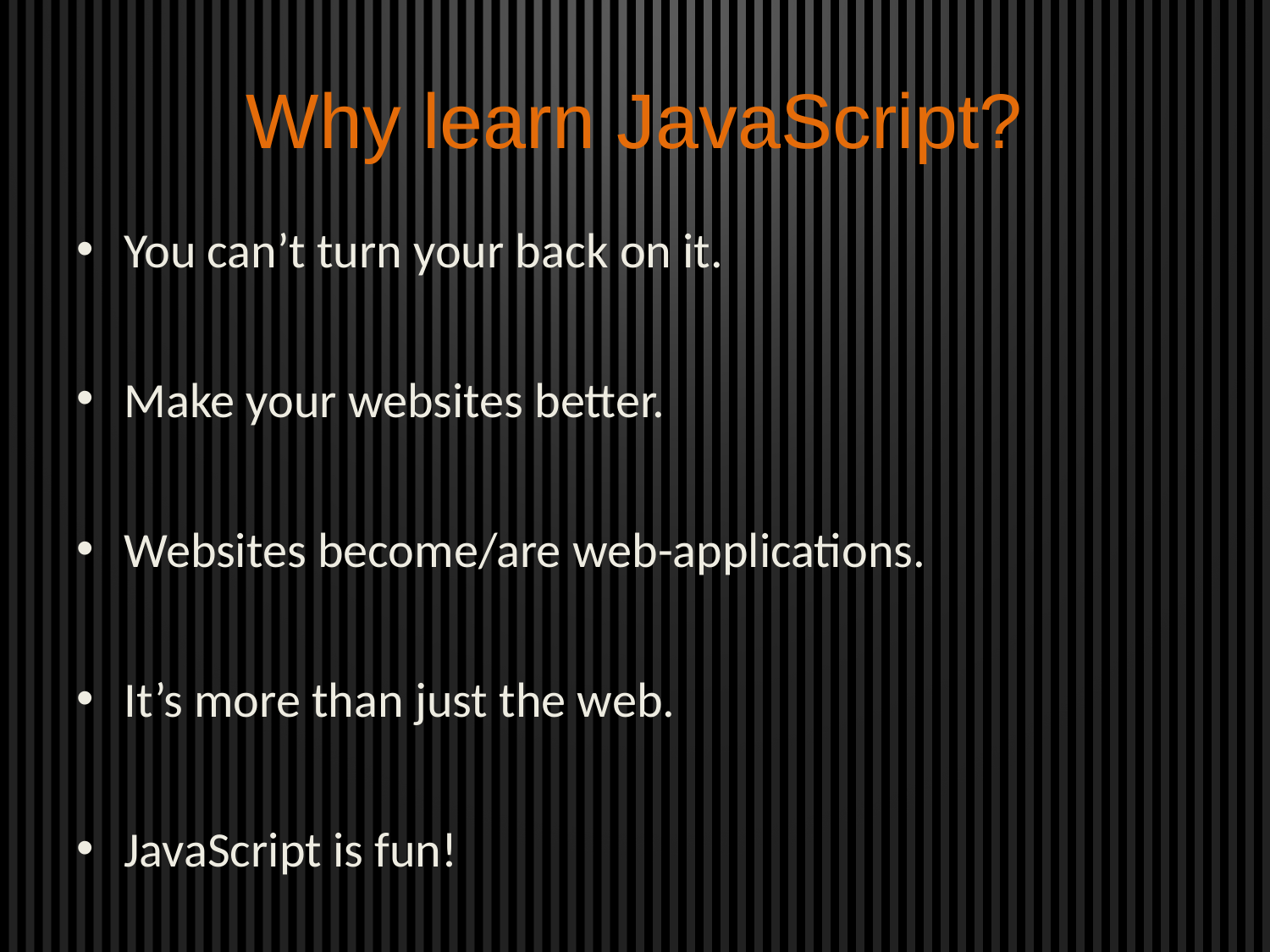

Why learn JavaScript?
You can’t turn your back on it.

Make your websites better.

Websites become/are web-applications.

It’s more than just the web.

JavaScript is fun!